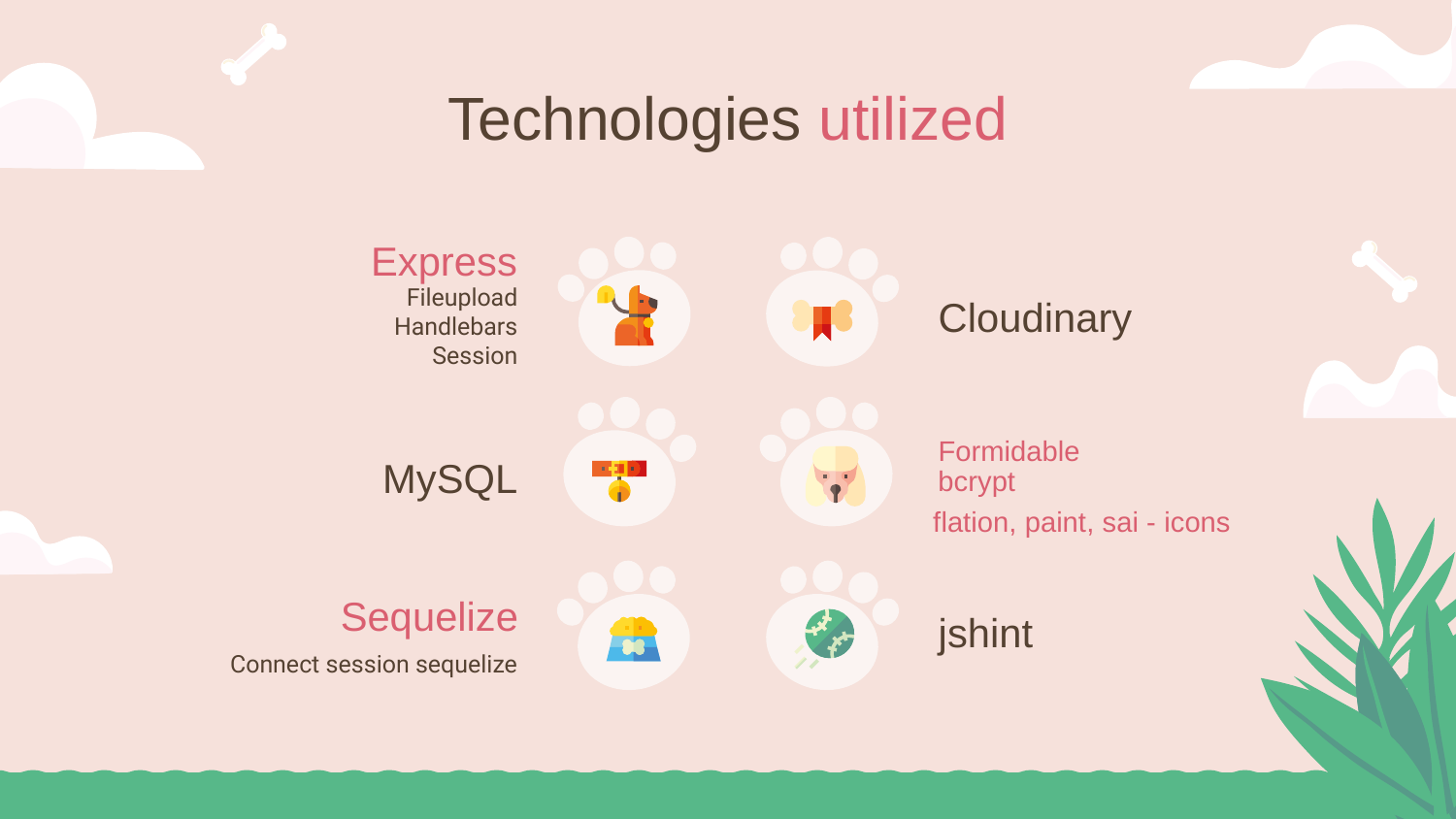

Technologies utilized
Express

Fileupload
Handlebars
Session
Cloudinary

Formidable

# MySQL
bcrypt

flation, paint, sai - icons

Sequelize
jshint

Connect session sequelize